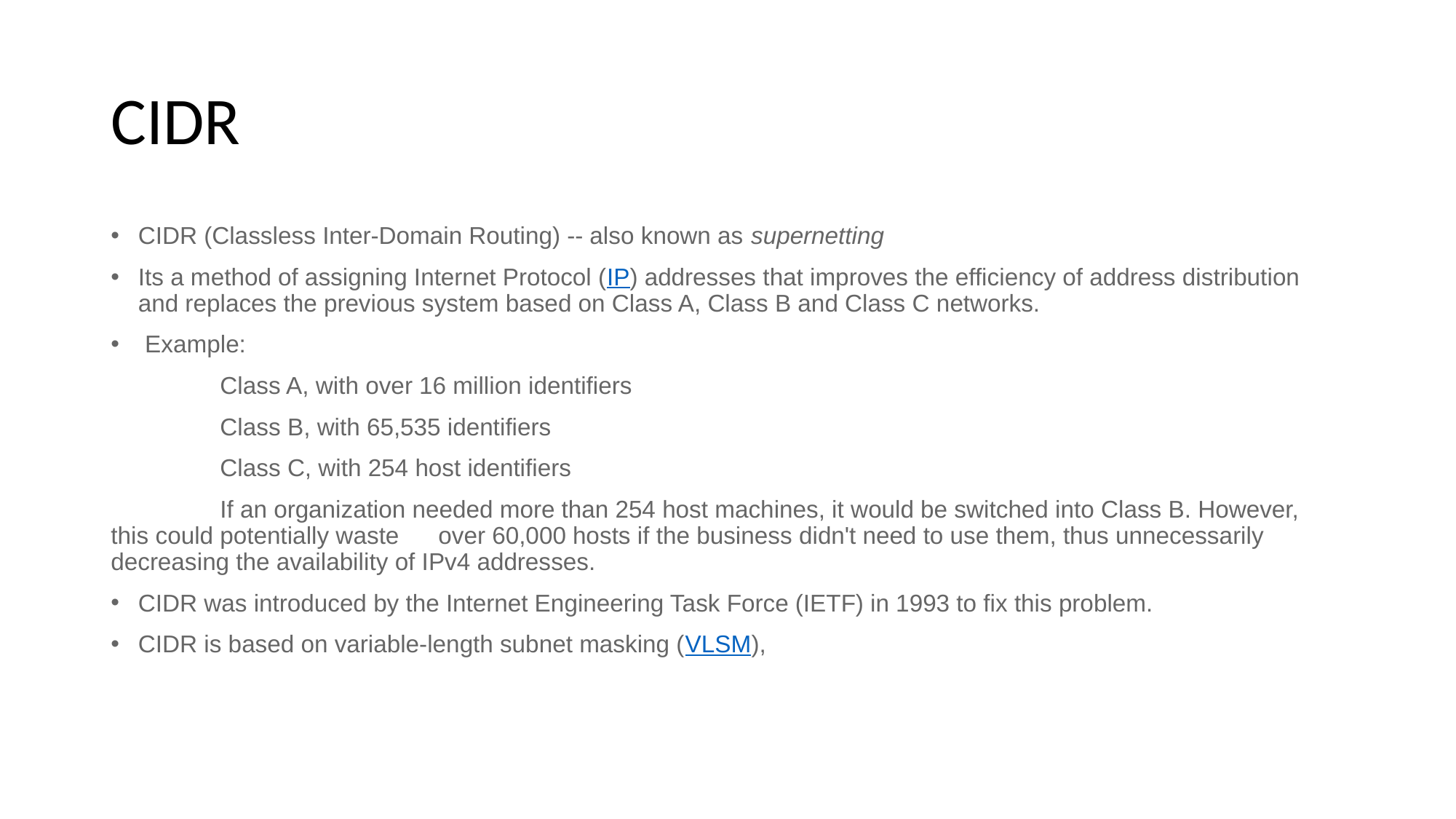

# CIDR
CIDR (Classless Inter-Domain Routing) -- also known as supernetting
Its a method of assigning Internet Protocol (IP) addresses that improves the efficiency of address distribution and replaces the previous system based on Class A, Class B and Class C networks.
 Example:
	Class A, with over 16 million identifiers
	Class B, with 65,535 identifiers
	Class C, with 254 host identifiers
	If an organization needed more than 254 host machines, it would be switched into Class B. However, this could potentially waste 	over 60,000 hosts if the business didn't need to use them, thus unnecessarily decreasing the availability of IPv4 addresses.
CIDR was introduced by the Internet Engineering Task Force (IETF) in 1993 to fix this problem.
CIDR is based on variable-length subnet masking (VLSM),